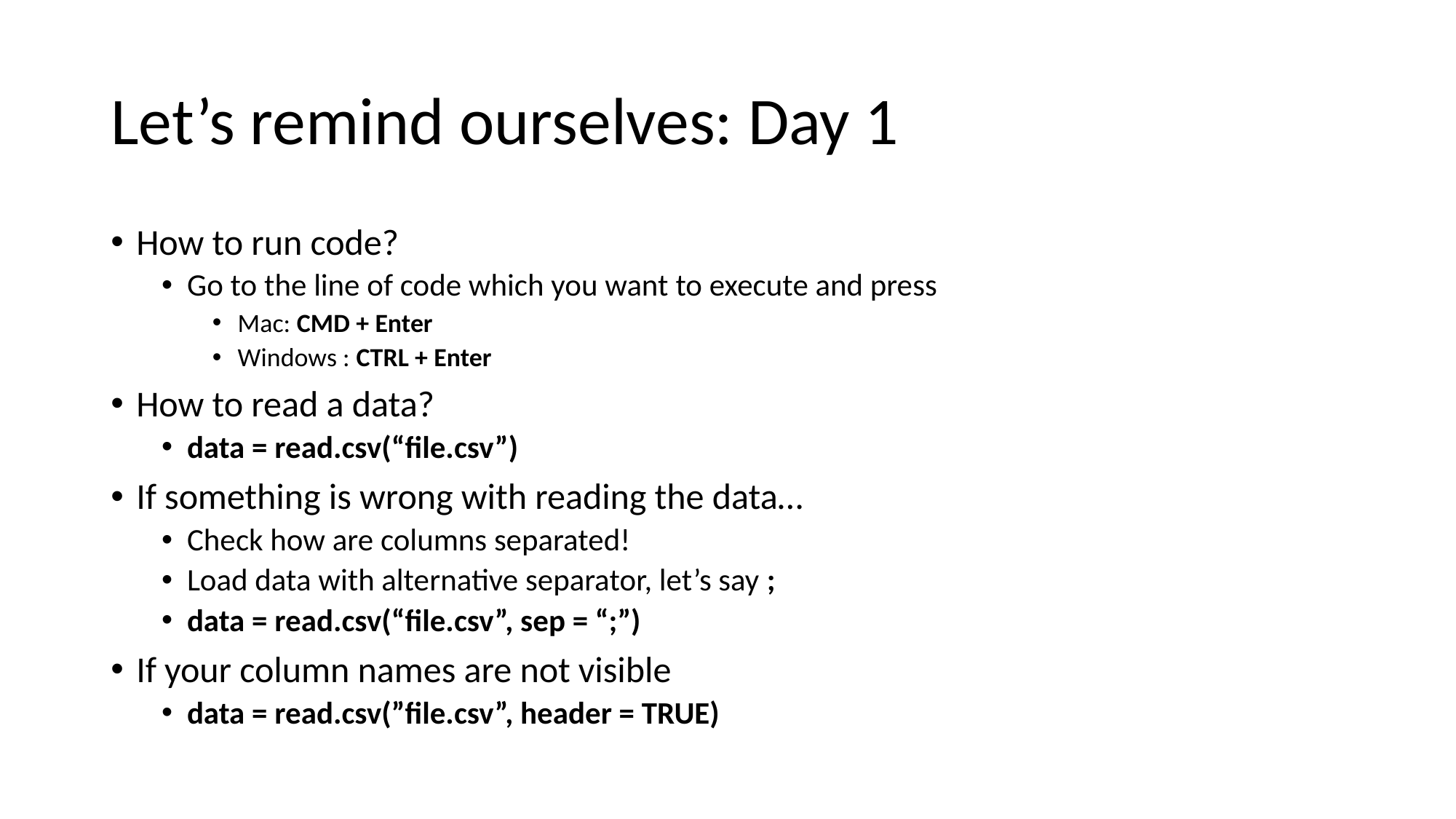

# Let’s remind ourselves: Day 1
How to run code?
Go to the line of code which you want to execute and press
Mac: CMD + Enter
Windows : CTRL + Enter
How to read a data?
data = read.csv(“file.csv”)
If something is wrong with reading the data…
Check how are columns separated!
Load data with alternative separator, let’s say ;
data = read.csv(“file.csv”, sep = “;”)
If your column names are not visible
data = read.csv(”file.csv”, header = TRUE)